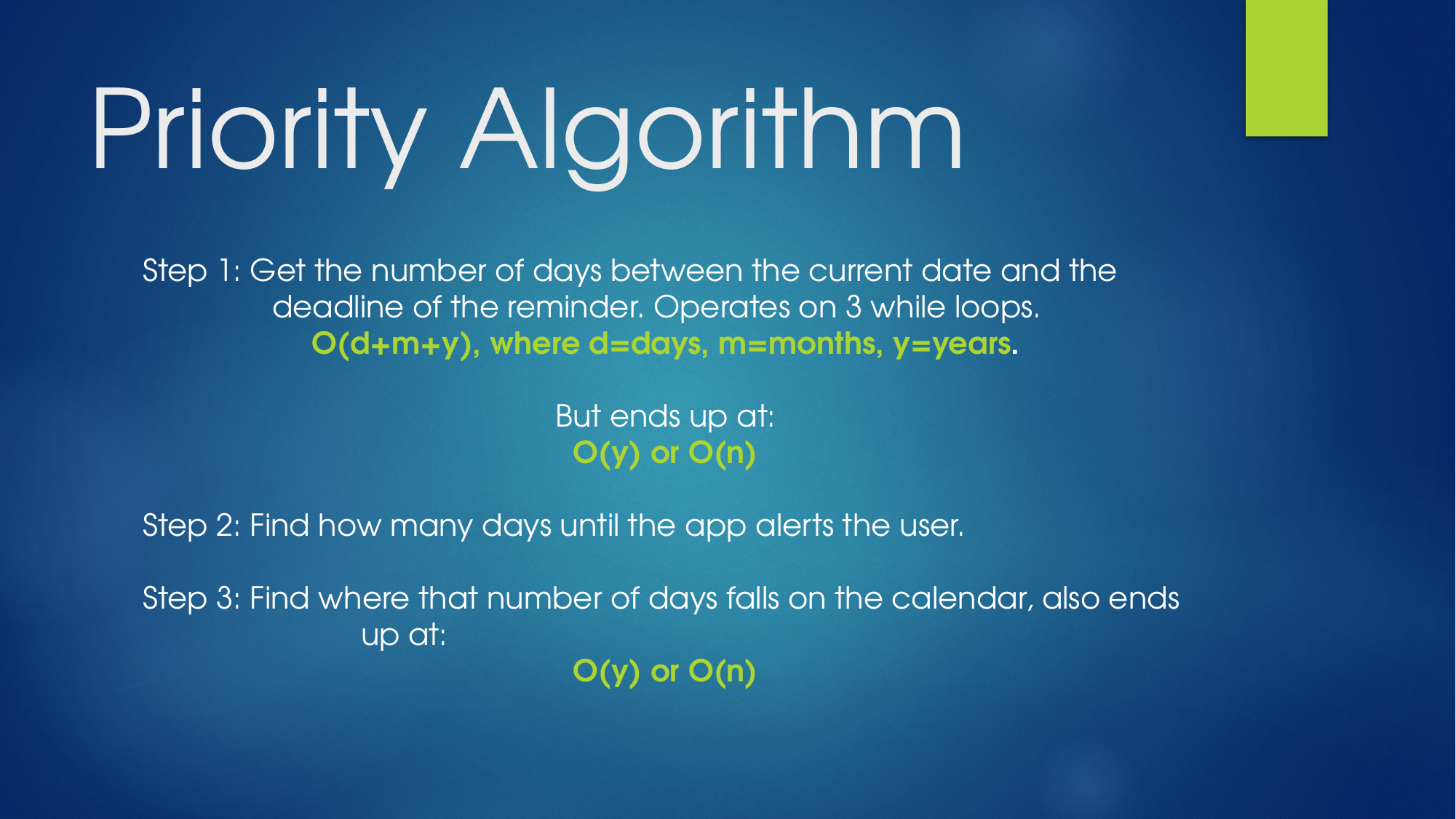

# Priority Algorithm
Step 1: Get the number of days between the current date and the
		 deadline of the reminder. Operates on 3 while loops.
O(d+m+y), where d=days, m=months, y=years.

But ends up at:
O(y) or O(n)

Step 2: Find how many days until the app alerts the user.

Step 3: Find where that number of days falls on the calendar, also ends
		up at:
O(y) or O(n)